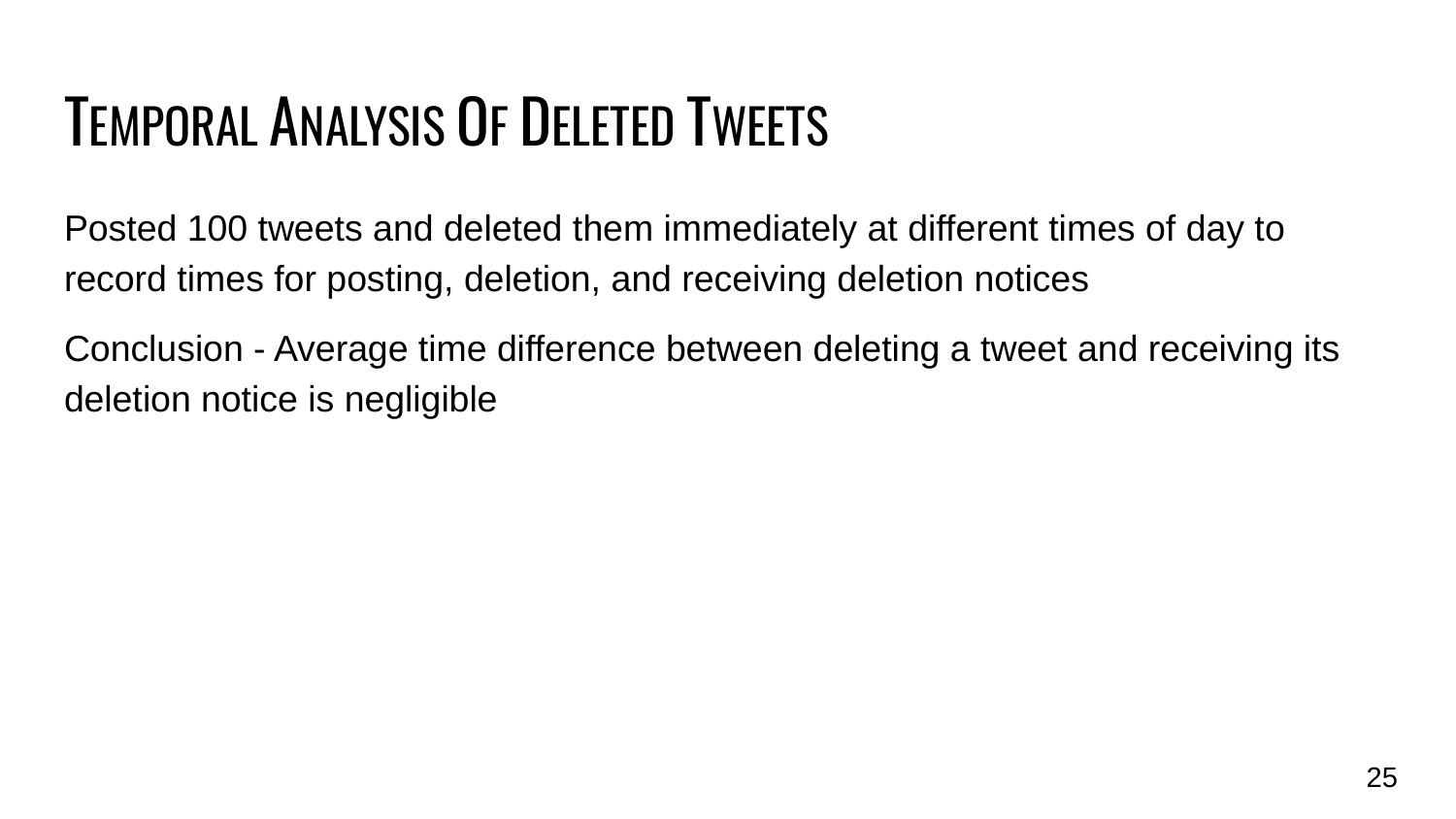

# TEMPORAL ANALYSIS OF DELETED TWEETS
Posted 100 tweets and deleted them immediately at different times of day to record times for posting, deletion, and receiving deletion notices
Conclusion - Average time difference between deleting a tweet and receiving its deletion notice is negligible

25